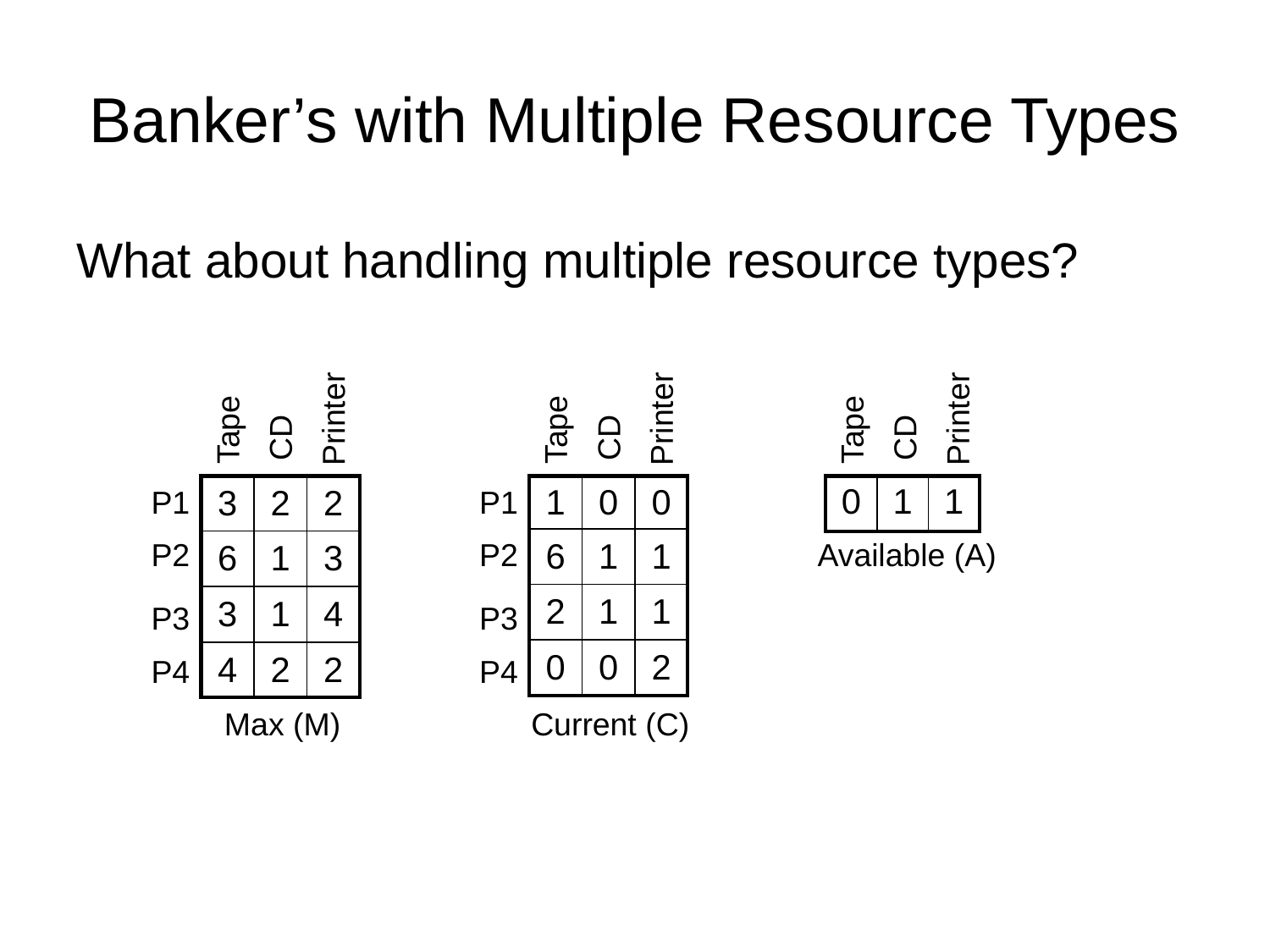

# Banker’s with Multiple Resource Types
What about handling multiple resource types?
Printer
Printer
Printer
Tape
Tape
Tape
CD
CD
CD
P1
| 3 | 2 | 2 |
| --- | --- | --- |
| 6 | 1 | 3 |
| 3 | 1 | 4 |
| 4 | 2 | 2 |
P1
| 1 | 0 | 0 |
| --- | --- | --- |
| 6 | 1 | 1 |
| 2 | 1 | 1 |
| 0 | 0 | 2 |
| 0 | 1 | 1 |
| --- | --- | --- |
P2
P2
Available (A)
P3
P3
P4
P4
Max (M)
Current (C)